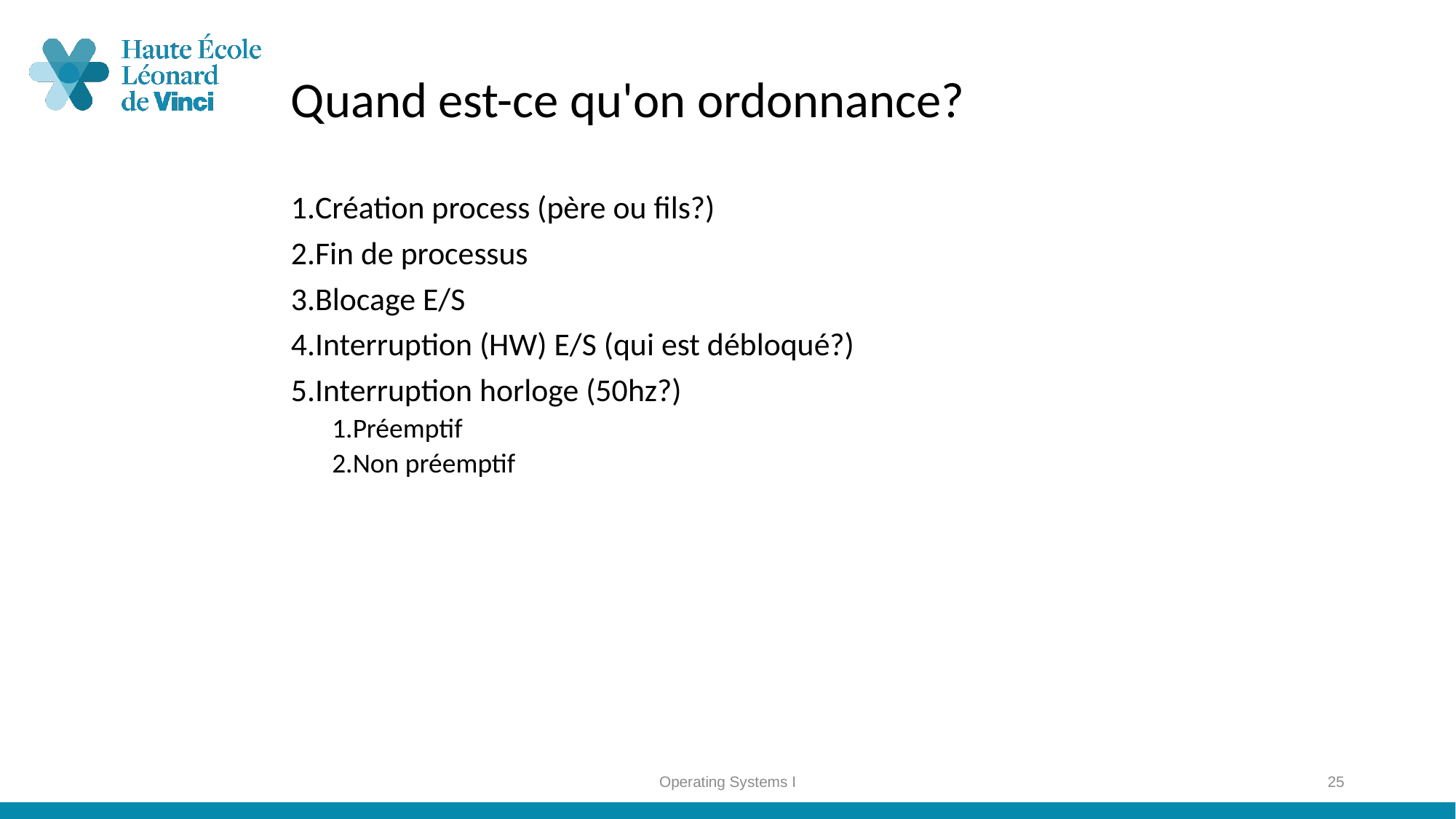

# Quand est-ce qu'on ordonnance?
Création process (père ou fils?)
Fin de processus
Blocage E/S
Interruption (HW) E/S (qui est débloqué?)
Interruption horloge (50hz?)
Préemptif
Non préemptif
Operating Systems I
25